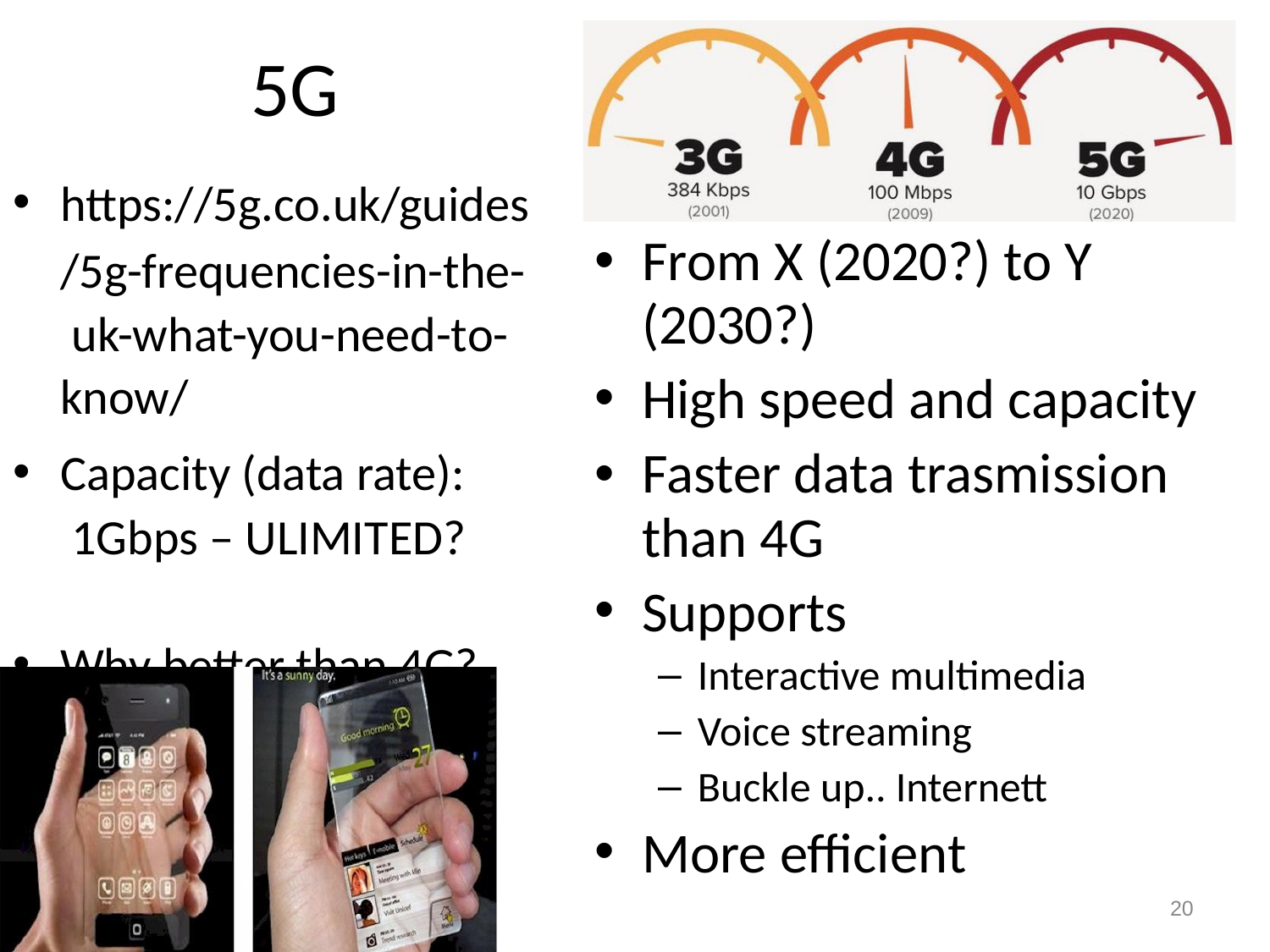

# 5G
https://5g.co.uk/guides
/5g-frequencies-in-the-  uk-what-you-need-to-  know/
Capacity (data rate):  1Gbps – ULIMITED?

Why better than 4G?
From X (2020?) to Y  (2030?)
High speed and capacity
Faster data trasmission  than 4G
Supports
Interactive multimedia
Voice streaming
Buckle up.. Internett
More efficient

20